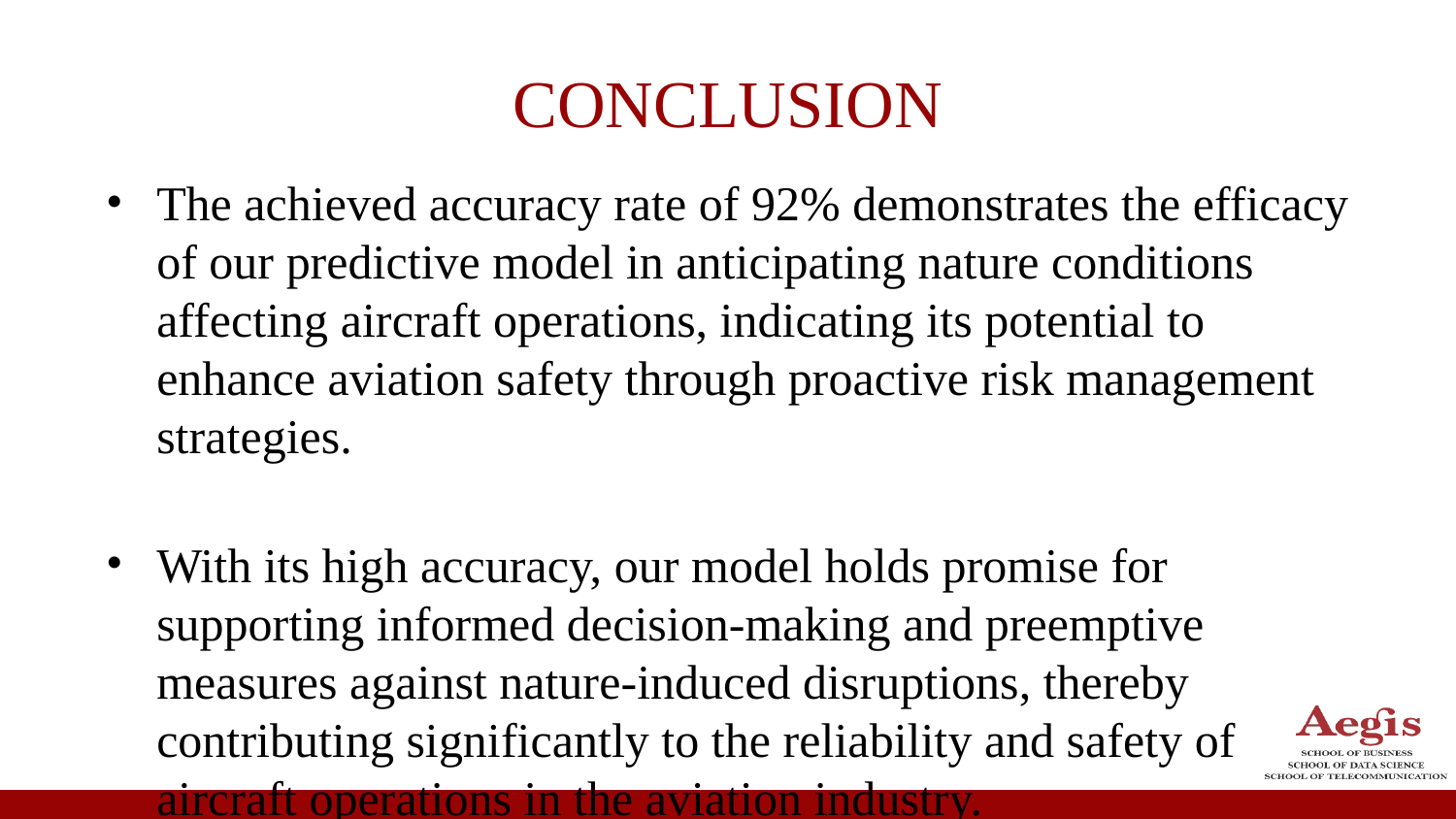

# CONCLUSION
The achieved accuracy rate of 92% demonstrates the efficacy of our predictive model in anticipating nature conditions affecting aircraft operations, indicating its potential to enhance aviation safety through proactive risk management strategies.

With its high accuracy, our model holds promise for supporting informed decision-making and preemptive measures against nature-induced disruptions, thereby contributing significantly to the reliability and safety of aircraft operations in the aviation industry.